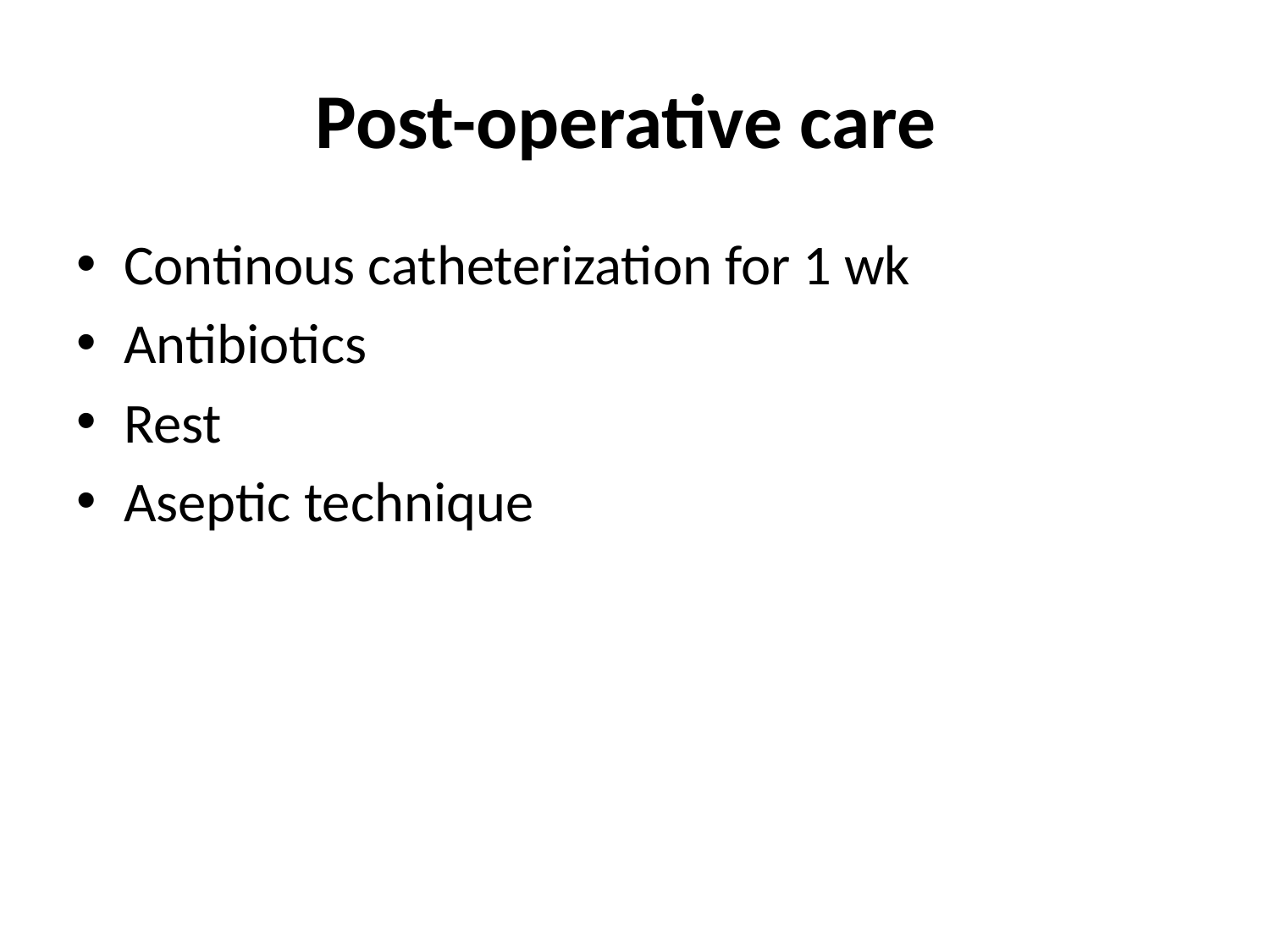

# Post-operative care
Continous catheterization for 1 wk
Antibiotics
Rest
Aseptic technique